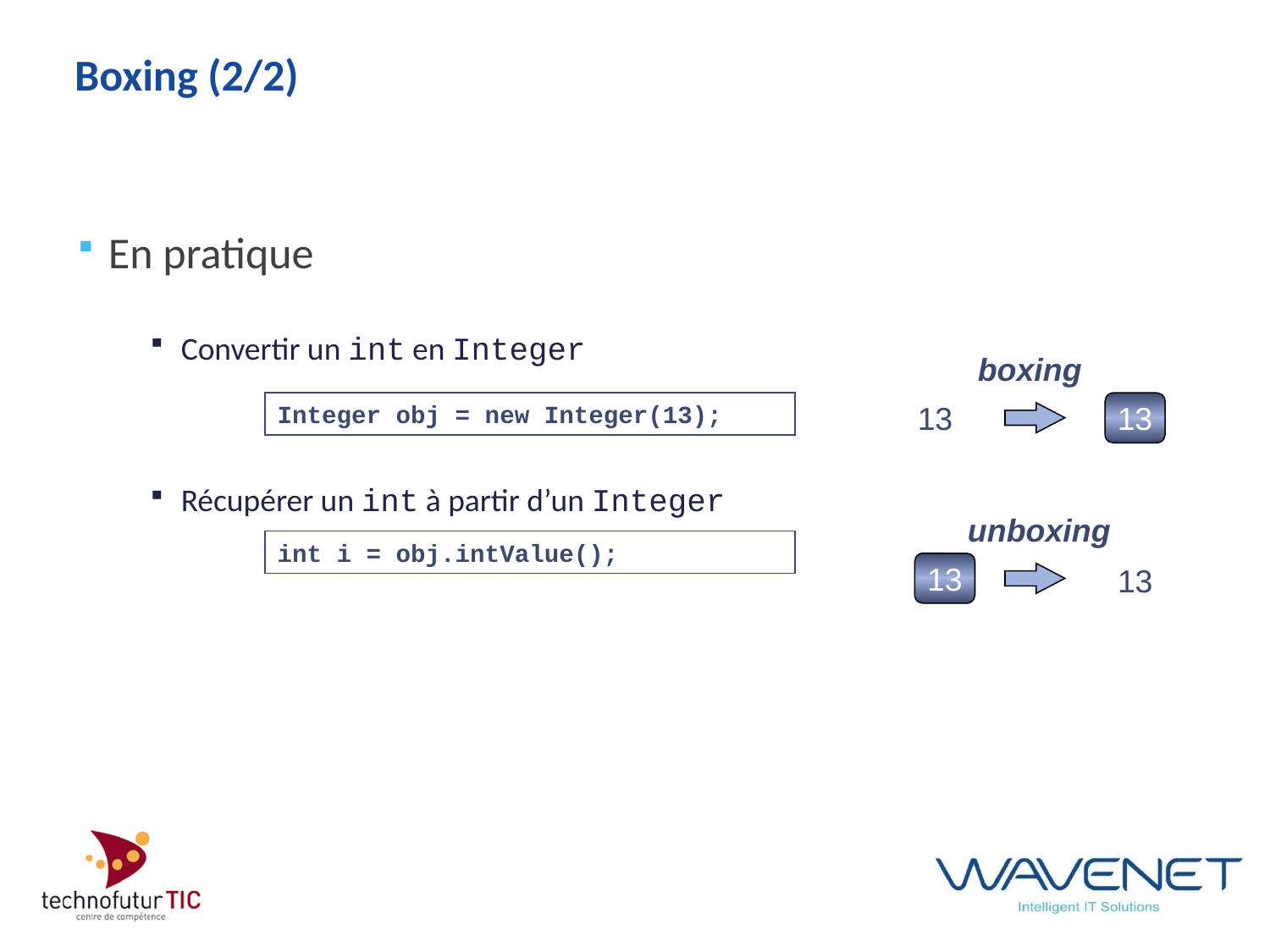

# Boxing (2/2)
En pratique

Convertir un int en Integer

Récupérer un int à partir d’un Integer
boxing
Integer obj = new Integer(13);
13
13

unboxing
int i = obj.intValue();
13
13